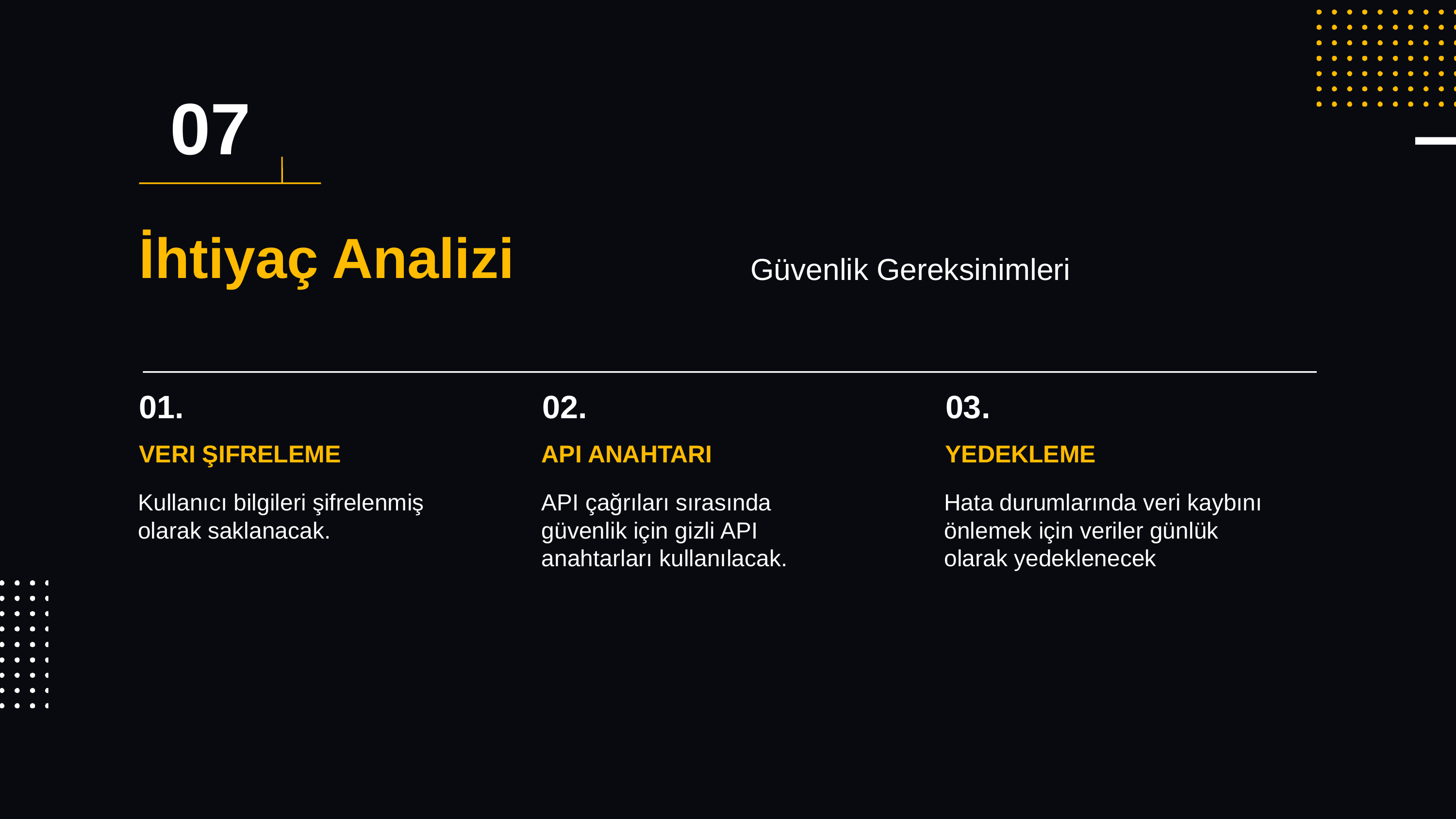

07

İhtiyaç Analizi
Güvenlik Gereksinimleri

01.
02.
03.
VERI ŞIFRELEME
API ANAHTARI
YEDEKLEME
Kullanıcı bilgileri şifrelenmiş olarak saklanacak.
API çağrıları sırasında güvenlik için gizli API anahtarları kullanılacak.
Hata durumlarında veri kaybını önlemek için veriler günlük olarak yedeklenecek